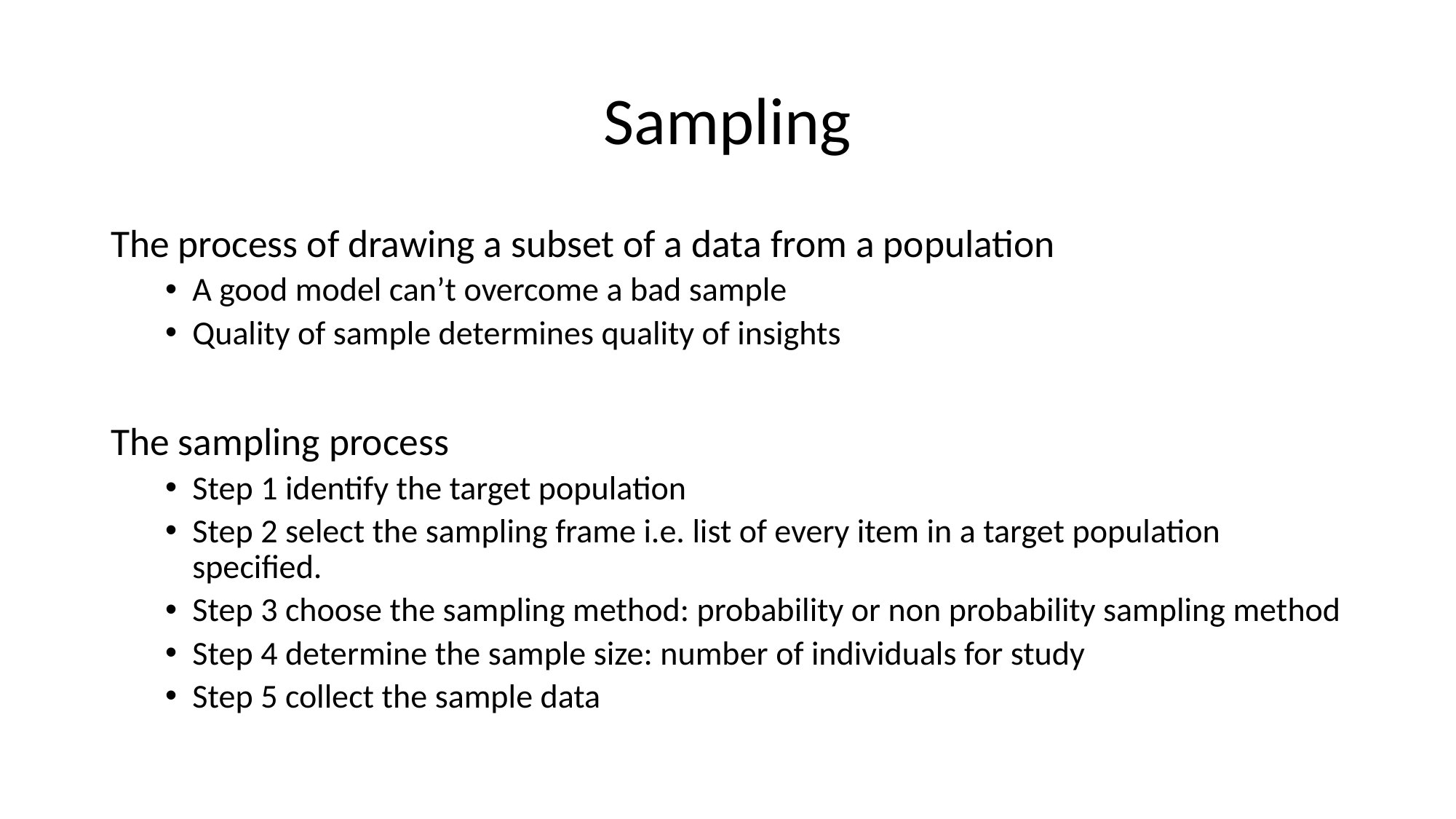

# Sampling
The process of drawing a subset of a data from a population
A good model can’t overcome a bad sample
Quality of sample determines quality of insights

The sampling process
Step 1 identify the target population
Step 2 select the sampling frame i.e. list of every item in a target population specified.
Step 3 choose the sampling method: probability or non probability sampling method
Step 4 determine the sample size: number of individuals for study
Step 5 collect the sample data